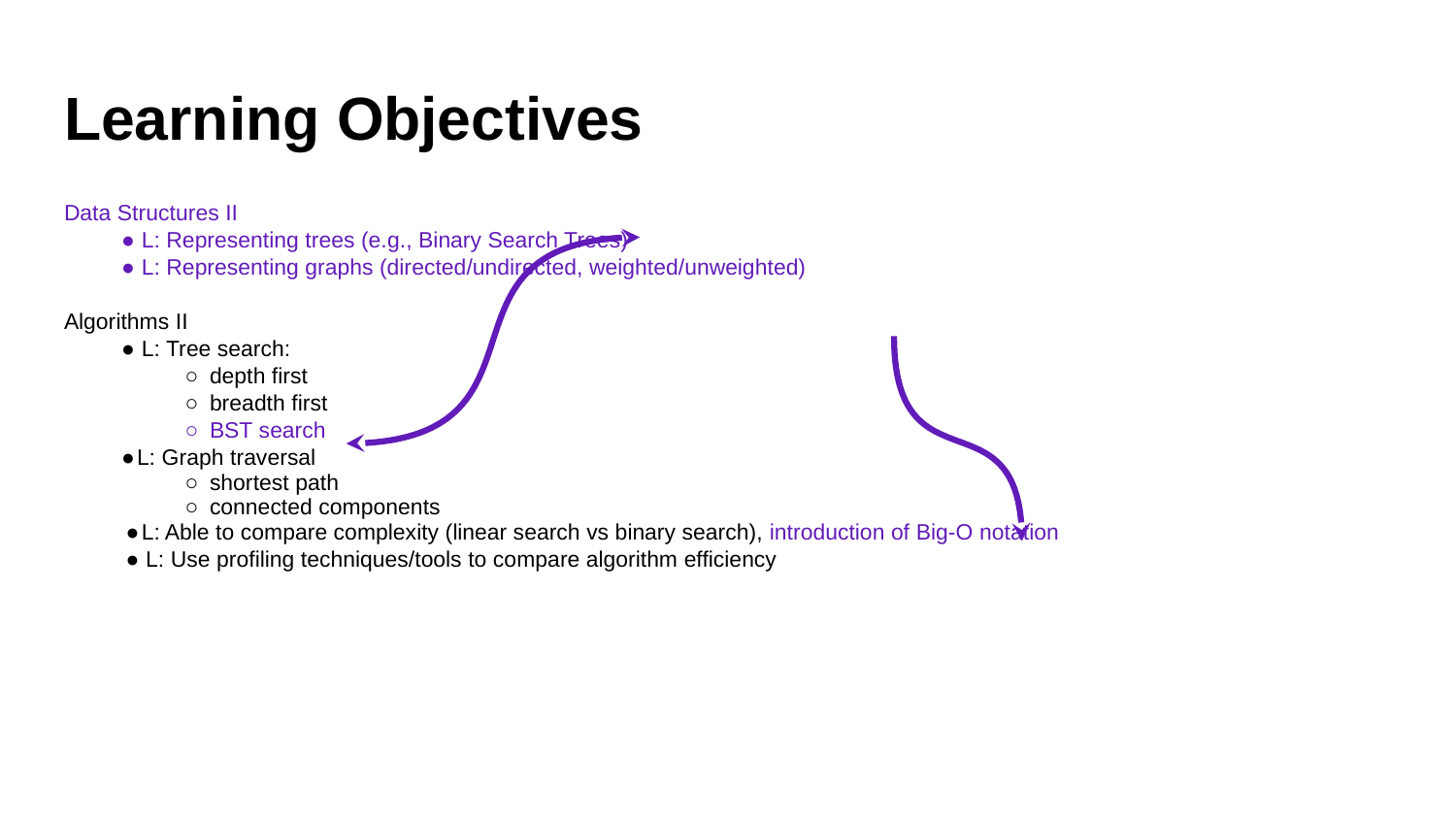

# Learning Objectives
Data Structures II
L: Representing trees (e.g., Binary Search Trees)
L: Representing graphs (directed/undirected, weighted/unweighted)

Algorithms II
L: Tree search:
depth first
breadth first
BST search
L: Graph traversal
shortest path
connected components
L: Able to compare complexity (linear search vs binary search), introduction of Big-O notation
 L: Use profiling techniques/tools to compare algorithm efficiency